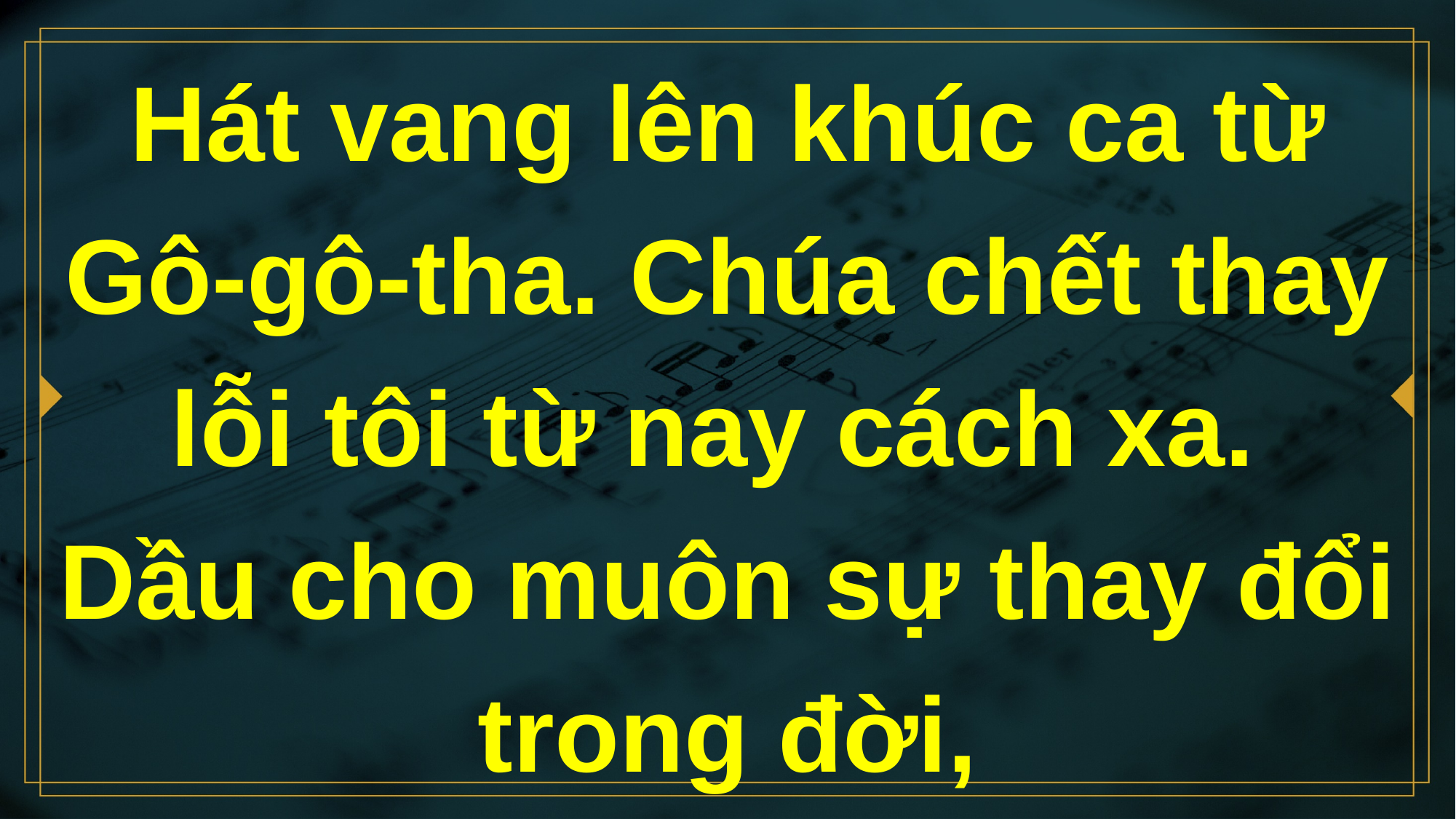

# Hát vang lên khúc ca từ Gô-gô-tha. Chúa chết thay lỗi tôi từ nay cách xa. Dầu cho muôn sự thay đổi trong đời,